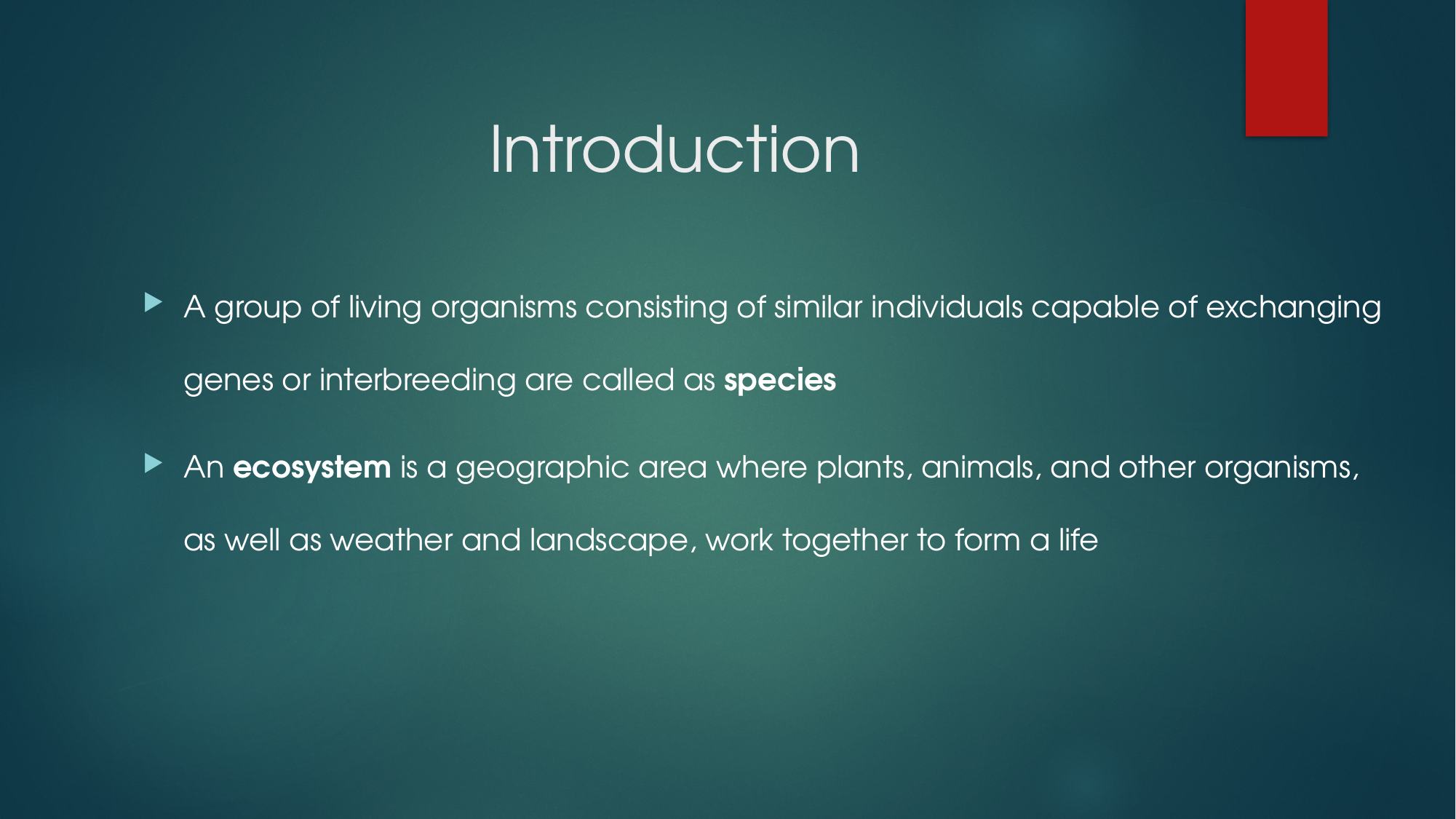

# Introduction
A group of living organisms consisting of similar individuals capable of exchanging genes or interbreeding are called as species
An ecosystem is a geographic area where plants, animals, and other organisms, as well as weather and landscape, work together to form a life